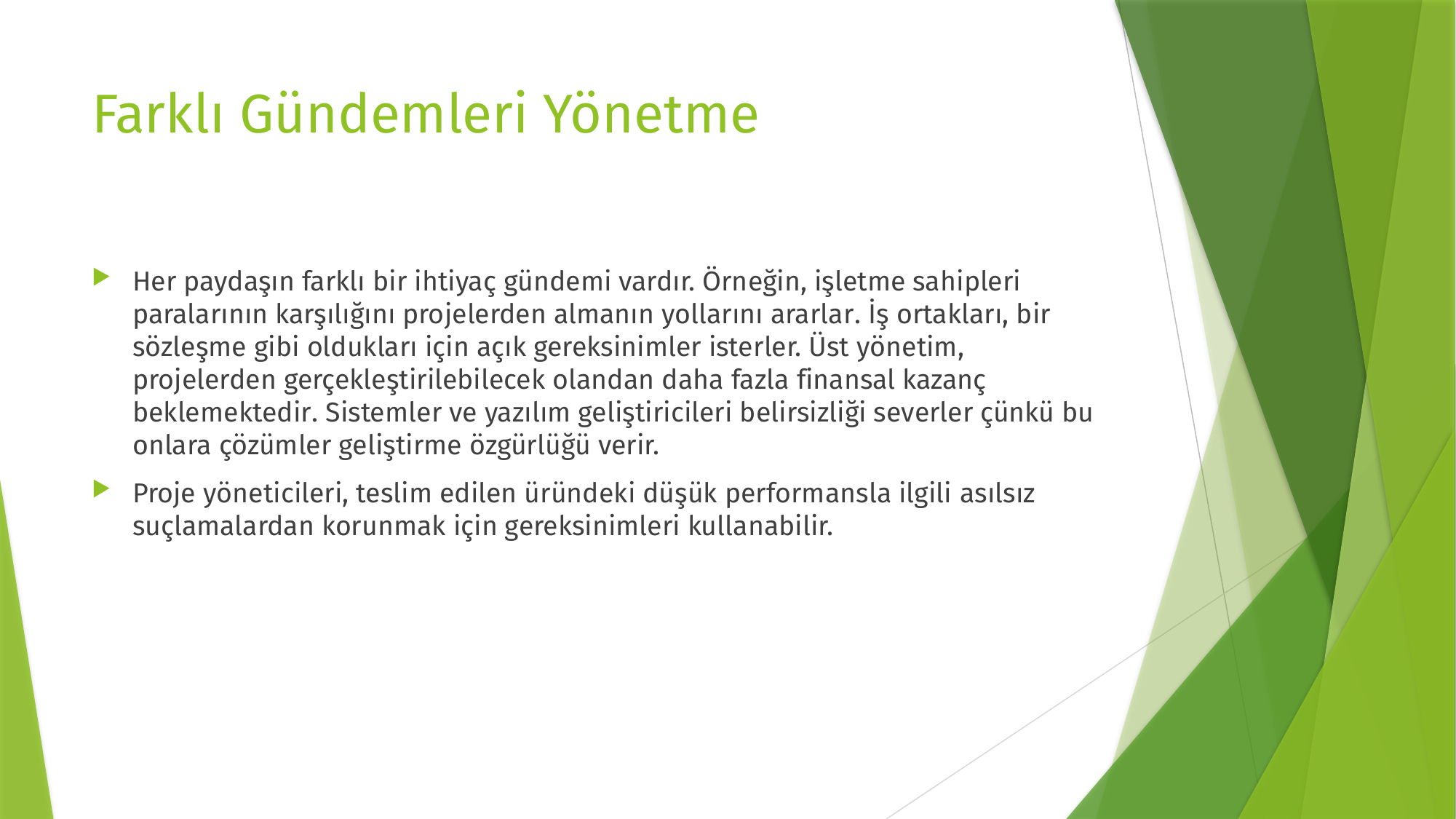

# Farklı Gündemleri Yönetme
Her paydaşın farklı bir ihtiyaç gündemi vardır. Örneğin, işletme sahipleri paralarının karşılığını projelerden almanın yollarını ararlar. İş ortakları, bir sözleşme gibi oldukları için açık gereksinimler isterler. Üst yönetim, projelerden gerçekleştirilebilecek olandan daha fazla finansal kazanç beklemektedir. Sistemler ve yazılım geliştiricileri belirsizliği severler çünkü bu onlara çözümler geliştirme özgürlüğü verir.
Proje yöneticileri, teslim edilen üründeki düşük performansla ilgili asılsız suçlamalardan korunmak için gereksinimleri kullanabilir.